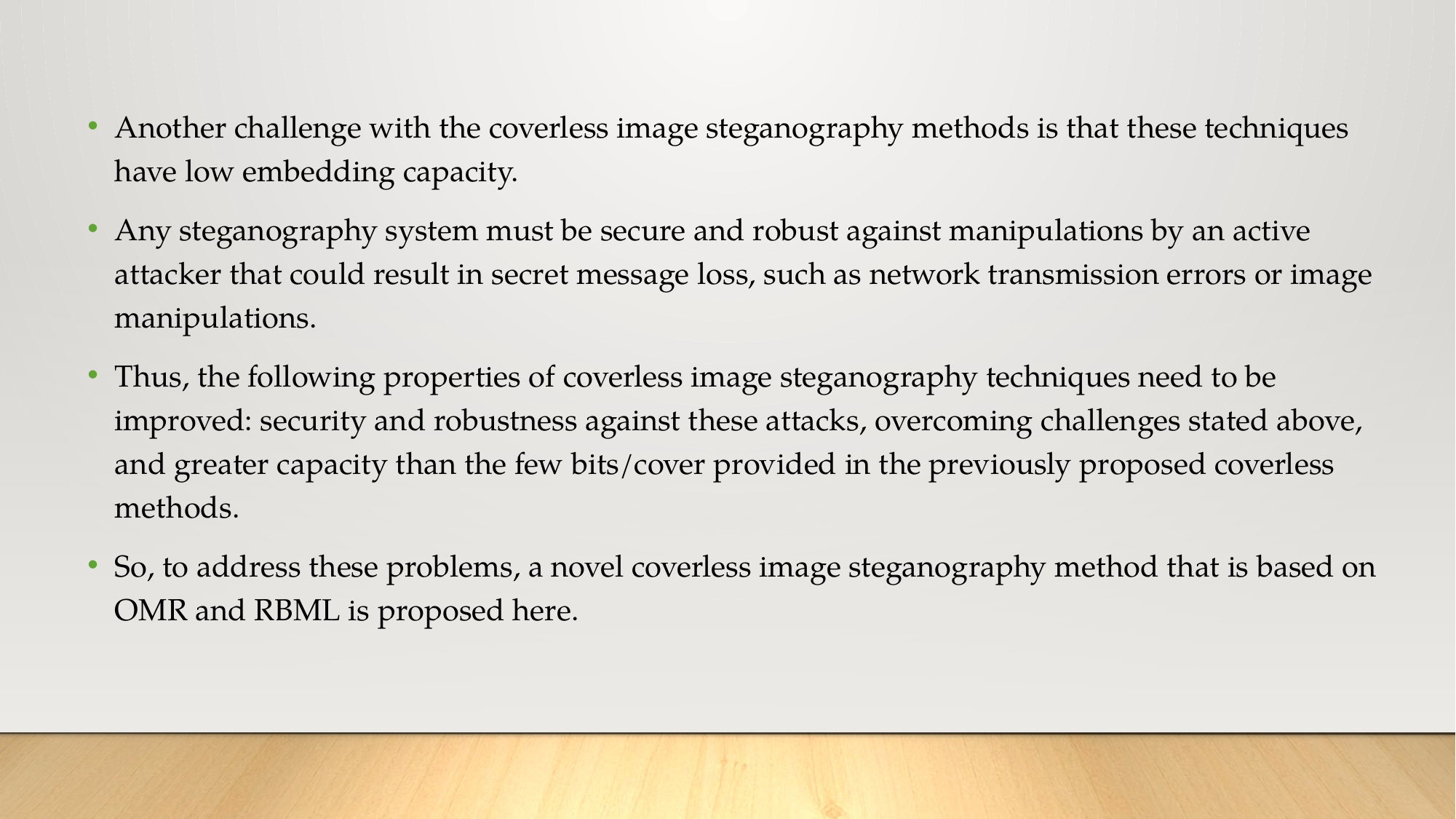

Another challenge with the coverless image steganography methods is that these techniques have low embedding capacity.
Any steganography system must be secure and robust against manipulations by an active attacker that could result in secret message loss, such as network transmission errors or image manipulations.
Thus, the following properties of coverless image steganography techniques need to be improved: security and robustness against these attacks, overcoming challenges stated above, and greater capacity than the few bits/cover provided in the previously proposed coverless methods.
So, to address these problems, a novel coverless image steganography method that is based on OMR and RBML is proposed here.